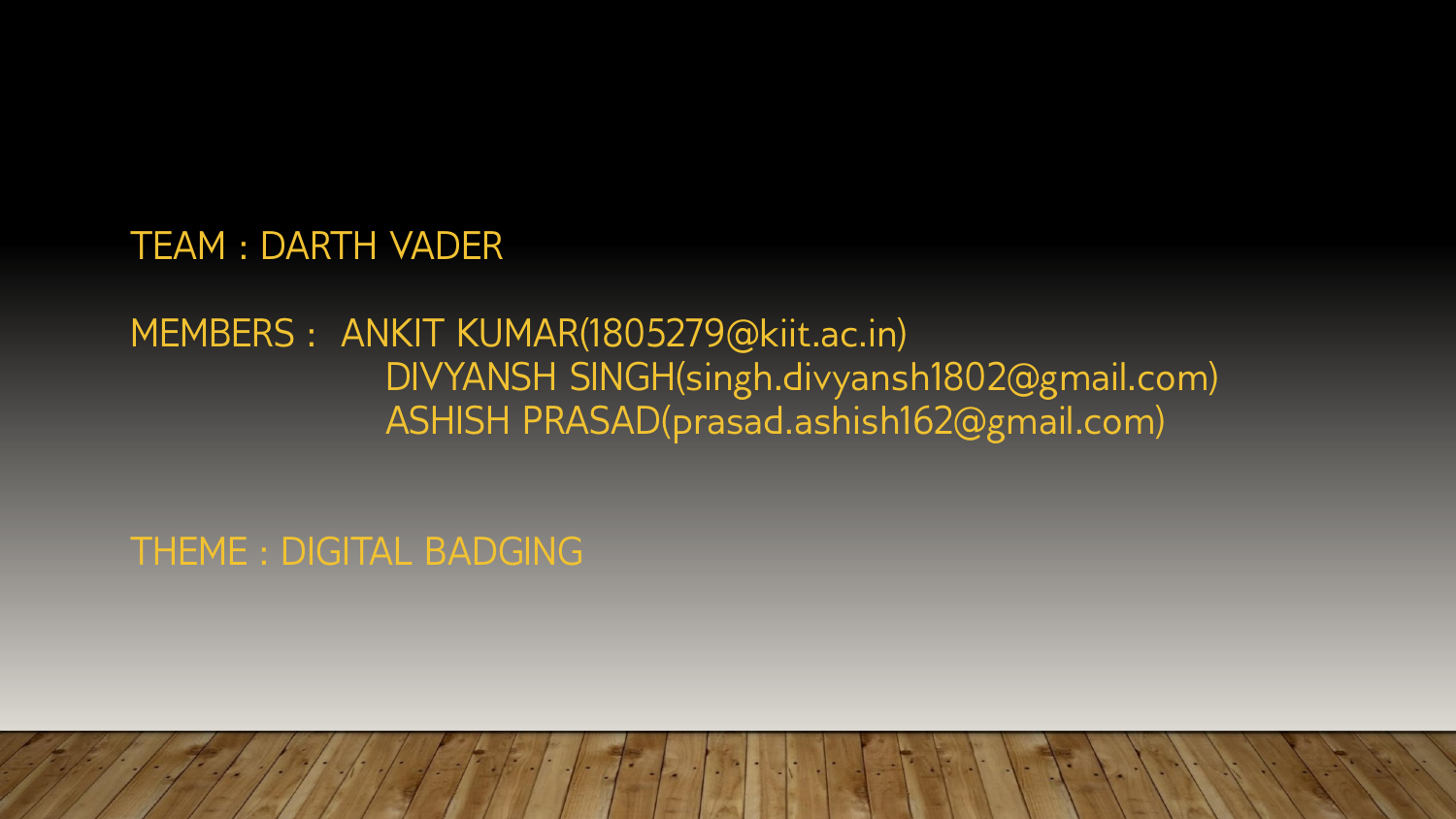

# TEAM : DARTH VADER

MEMBERS :  ANKIT KUMAR(1805279@kiit.ac.in)
	         DIVYANSH SINGH(singh.divyansh1802@gmail.com)
	         ASHISH PRASAD(prasad.ashish162@gmail.com)

THEME : DIGITAL BADGING